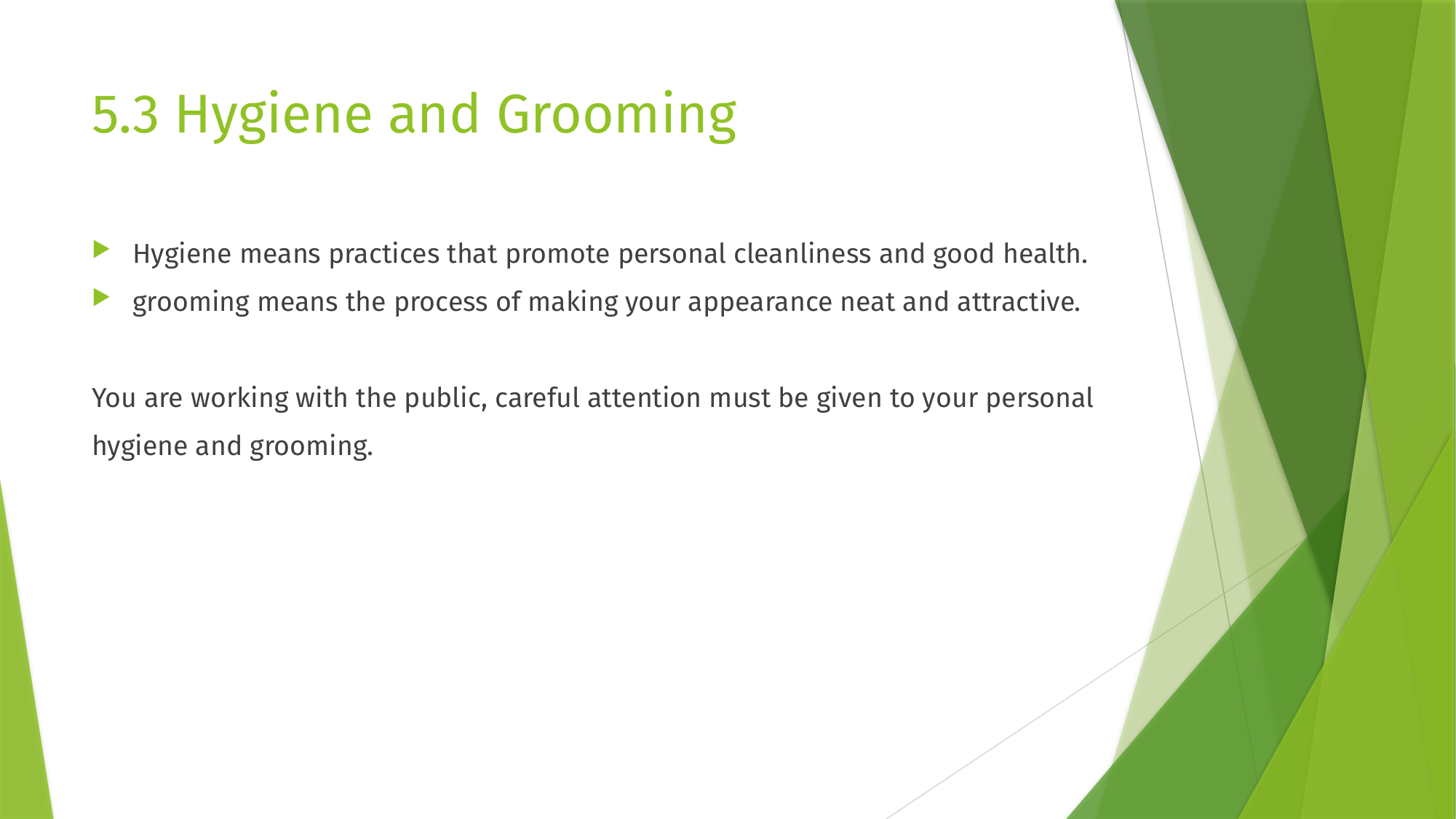

# 5.3 Hygiene and Grooming
Hygiene means practices that promote personal cleanliness and good health.
grooming means the process of making your appearance neat and attractive.

You are working with the public, careful attention must be given to your personal
hygiene and grooming.